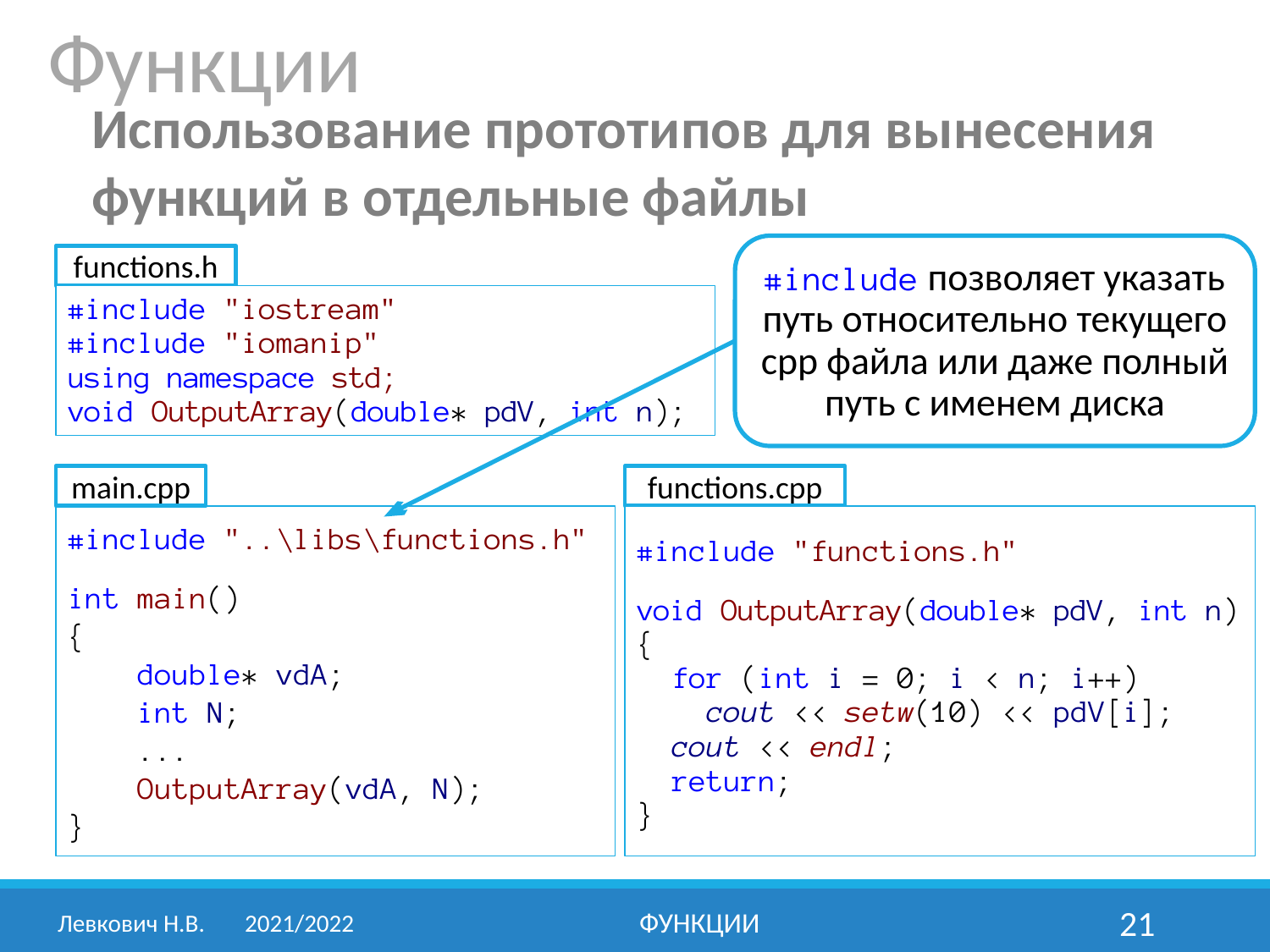

Функции
Использование прототипов для вынесения
функций в отдельные файлы
#include позволяет указать путь относительно текущего cpp файла или даже полный путь с именем диска
functions.h
#include "iostream"
#include "iomanip"
using namespace std;
void OutputArray(double* pdV, int n);
main.cpp
functions.cpp
#include "..\libs\functions.h"
int main()
{
    double* vdA;
    int N;
    ...
    OutputArray(vdA, N);
}
#include "functions.h"
void OutputArray(double* pdV, int n)
{
  for (int i = 0; i < n; i++)
    cout << setw(10) << pdV[i];
  cout << endl;
  return;
}
Левкович Н.В.	2021/2022
Функции
21